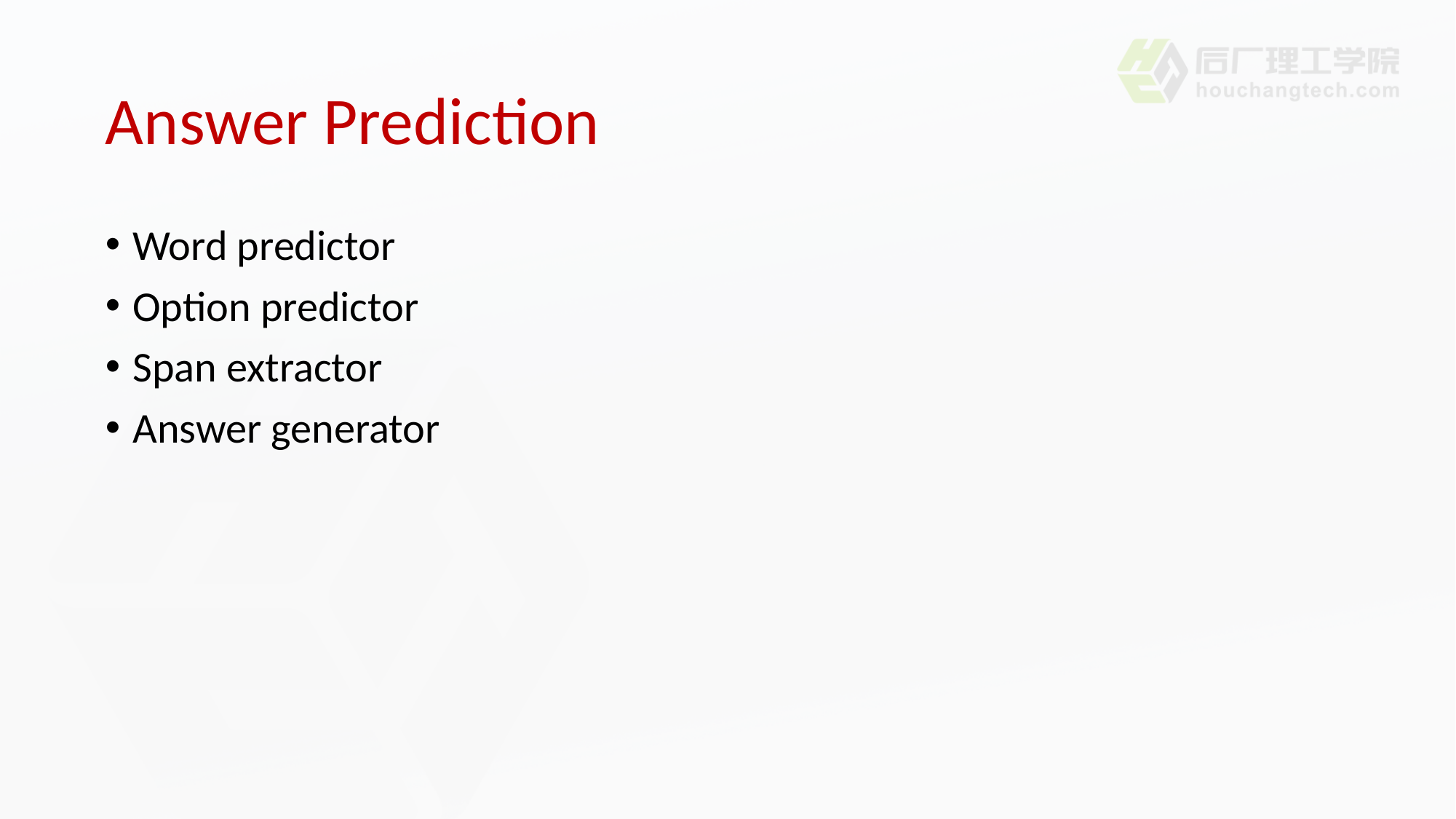

# Answer Prediction
Word predictor
Option predictor
Span extractor
Answer generator